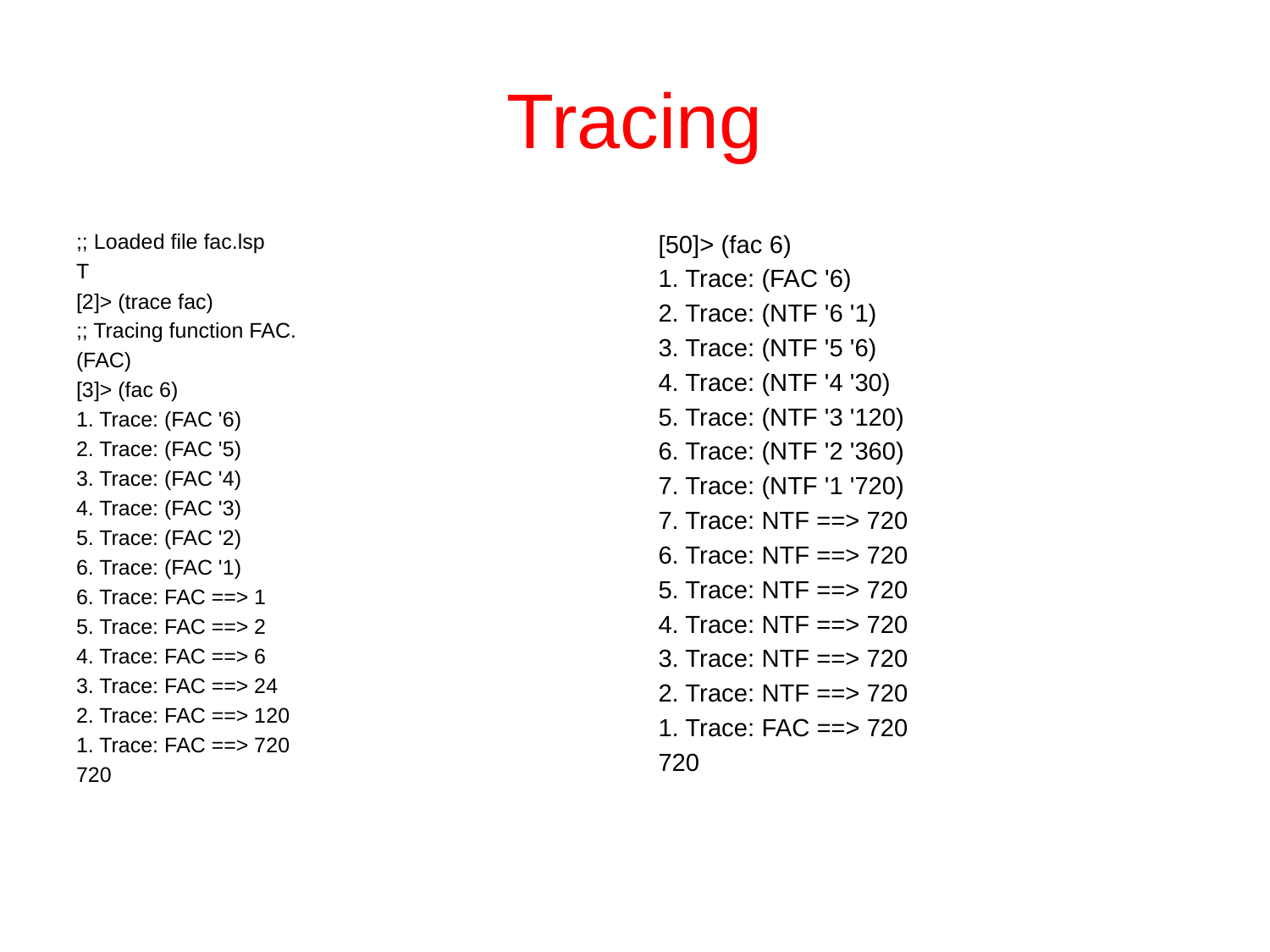

# Tracing
;; Loaded file fac.lsp
T
[2]> (trace fac)
;; Tracing function FAC.
(FAC)
[3]> (fac 6)
1. Trace: (FAC '6)
2. Trace: (FAC '5)
3. Trace: (FAC '4)
4. Trace: (FAC '3)
5. Trace: (FAC '2)
6. Trace: (FAC '1)
6. Trace: FAC ==> 1
5. Trace: FAC ==> 2
4. Trace: FAC ==> 6
3. Trace: FAC ==> 24
2. Trace: FAC ==> 120
1. Trace: FAC ==> 720
720

[50]> (fac 6)
1. Trace: (FAC '6)
2. Trace: (NTF '6 '1)
3. Trace: (NTF '5 '6)
4. Trace: (NTF '4 '30)
5. Trace: (NTF '3 '120)
6. Trace: (NTF '2 '360)
7. Trace: (NTF '1 '720)
7. Trace: NTF ==> 720
6. Trace: NTF ==> 720
5. Trace: NTF ==> 720
4. Trace: NTF ==> 720
3. Trace: NTF ==> 720
2. Trace: NTF ==> 720
1. Trace: FAC ==> 720
720